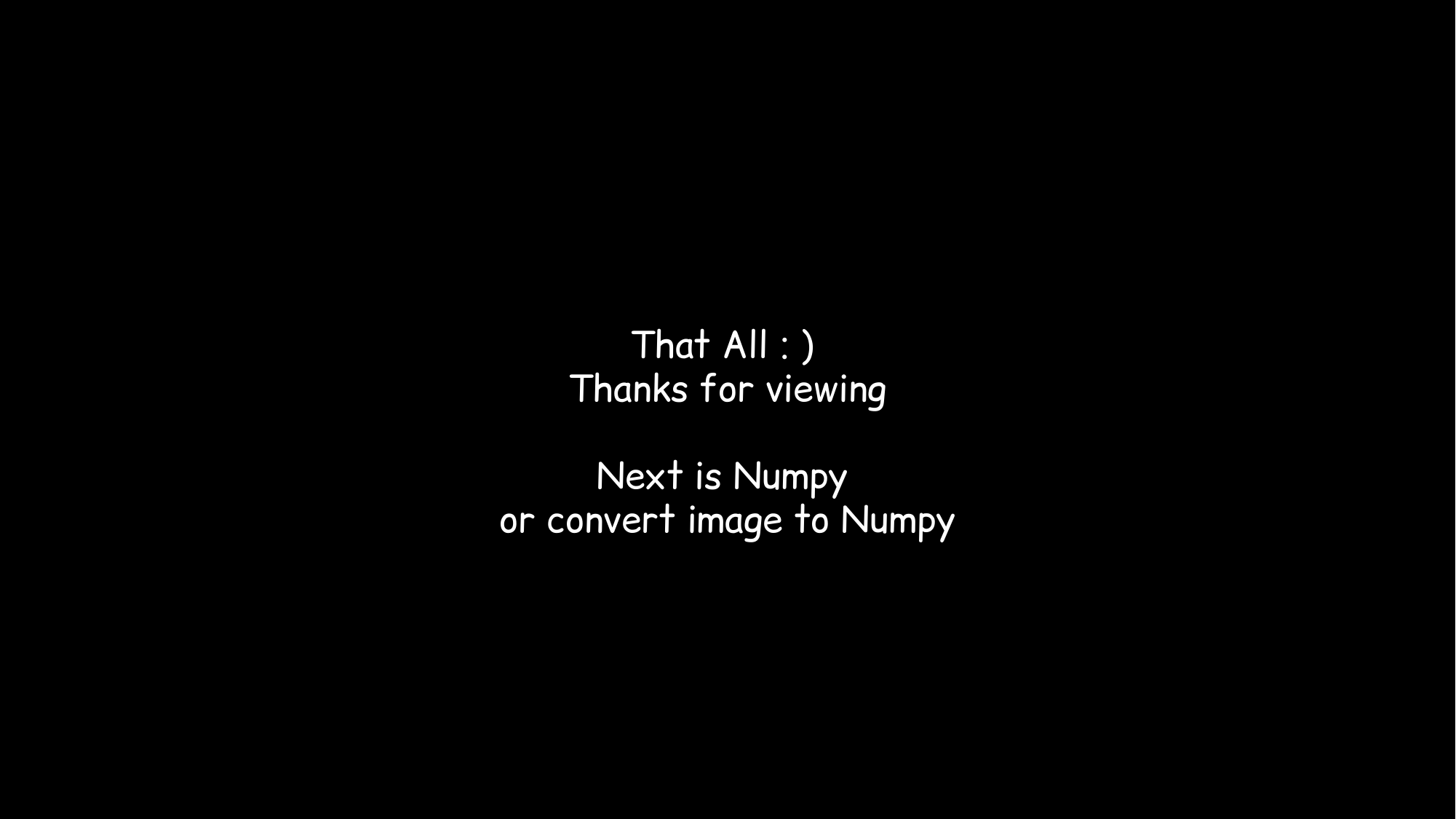

That All : )
Thanks for viewing

Next is Numpy
or convert image to Numpy